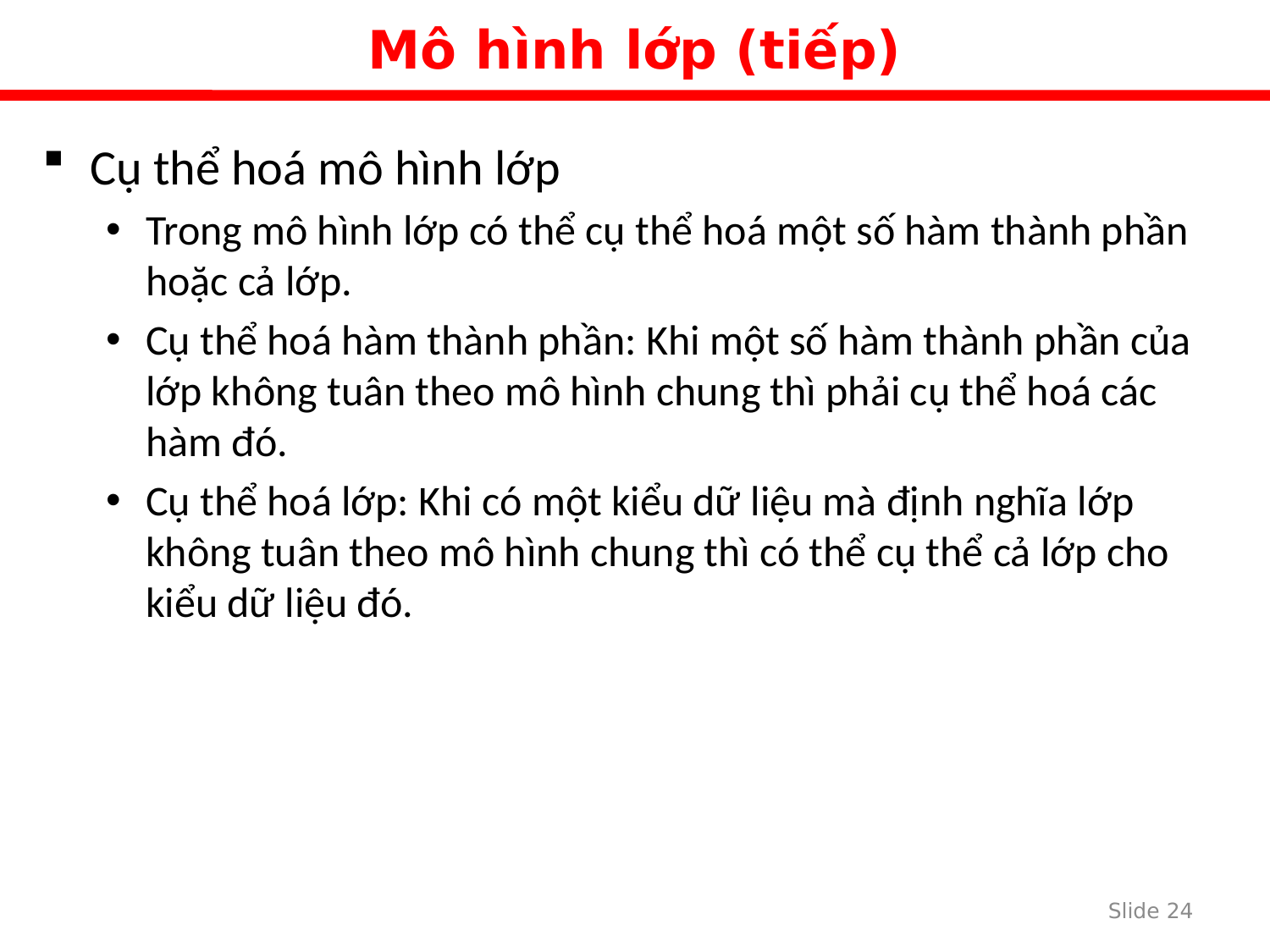

Mô hình lớp (tiếp)

Cụ thể hoá mô hình lớp
Trong mô hình lớp có thể cụ thể hoá một số hàm thành phần hoặc cả lớp.
Cụ thể hoá hàm thành phần: Khi một số hàm thành phần của lớp không tuân theo mô hình chung thì phải cụ thể hoá các hàm đó.
Cụ thể hoá lớp: Khi có một kiểu dữ liệu mà định nghĩa lớp không tuân theo mô hình chung thì có thể cụ thể cả lớp cho kiểu dữ liệu đó.
Slide 24